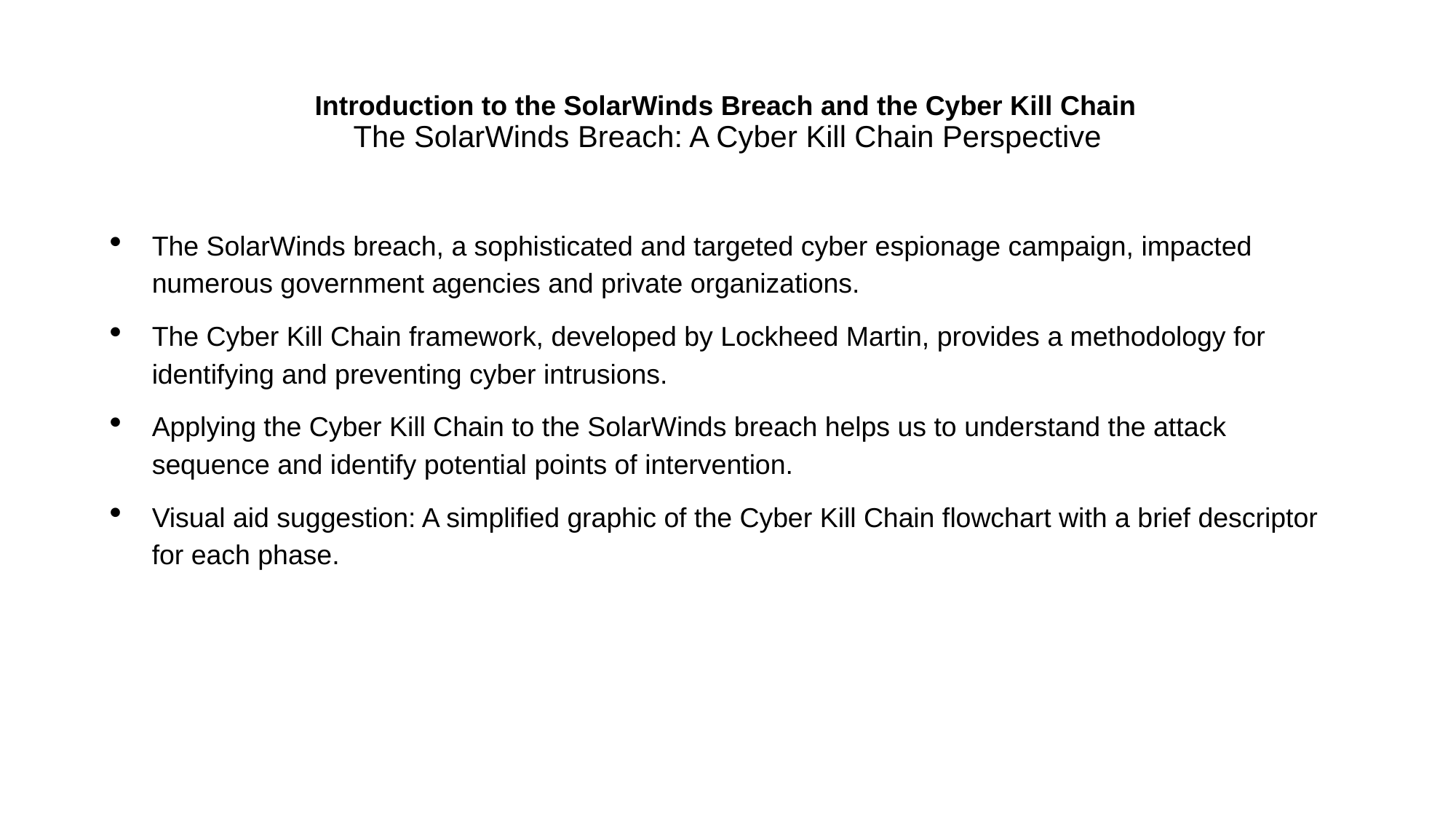

# Introduction to the SolarWinds Breach and the Cyber Kill Chain The SolarWinds Breach: A Cyber Kill Chain Perspective
The SolarWinds breach, a sophisticated and targeted cyber espionage campaign, impacted numerous government agencies and private organizations.
The Cyber Kill Chain framework, developed by Lockheed Martin, provides a methodology for identifying and preventing cyber intrusions.
Applying the Cyber Kill Chain to the SolarWinds breach helps us to understand the attack sequence and identify potential points of intervention.
Visual aid suggestion: A simplified graphic of the Cyber Kill Chain flowchart with a brief descriptor for each phase.